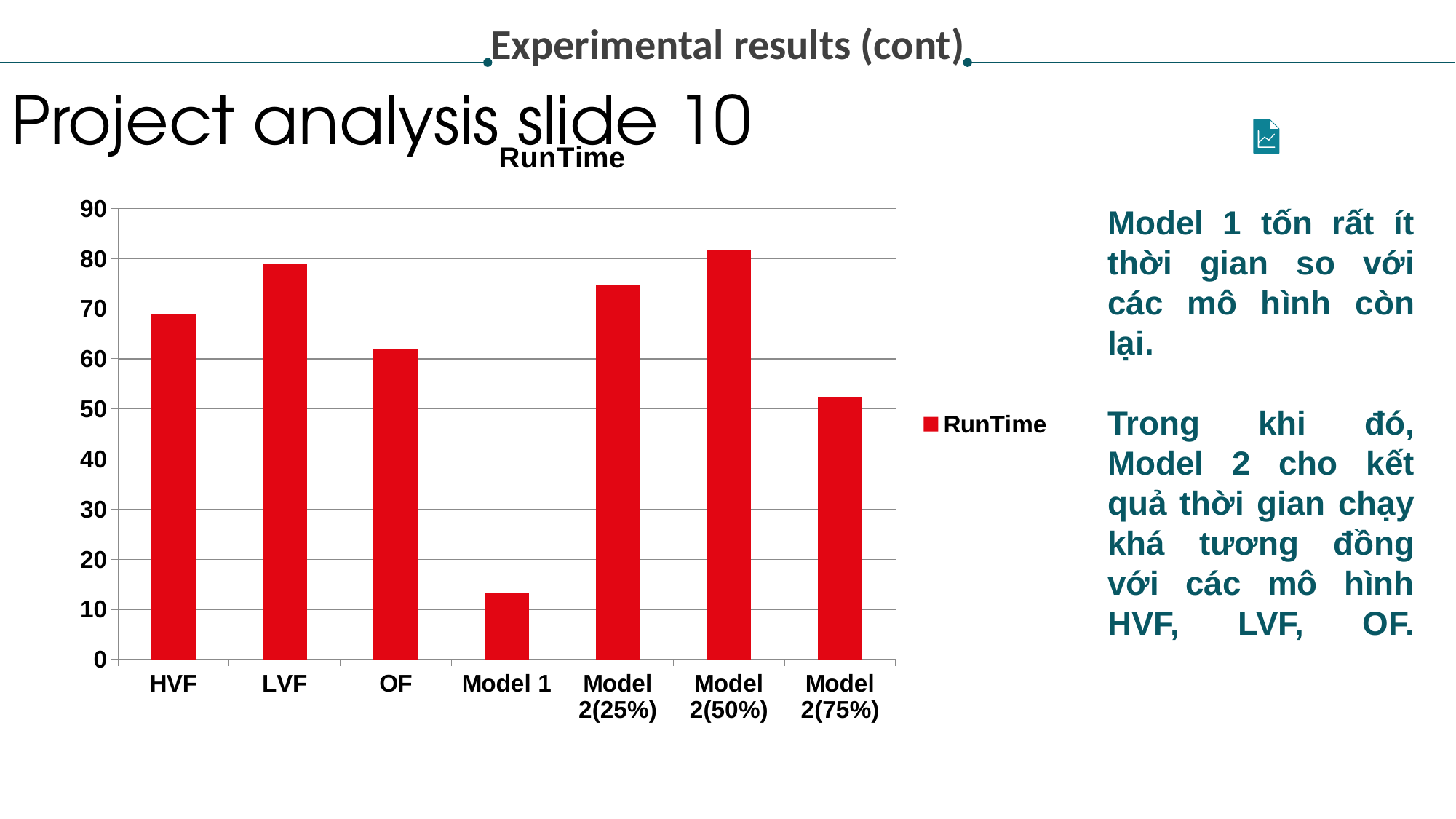

Experimental results (cont)
Project analysis slide 10

### Chart:

| Category | RunTime |
|---|---|
| HVF | 69.0 |
| LVF | 79.0 |
| OF | 62.0 |
| Model 1 | 13.233999999999998 |
| Model 2(25%) | 74.622 |
| Model 2(50%) | 81.70299999999999 |
| Model 2(75%) | 52.393 |
Model 1 tốn rất ít thời gian so với các mô hình còn lại.

Trong khi đó, Model 2 cho kết quả thời gian chạy khá tương đồng với các mô hình HVF, LVF, OF.